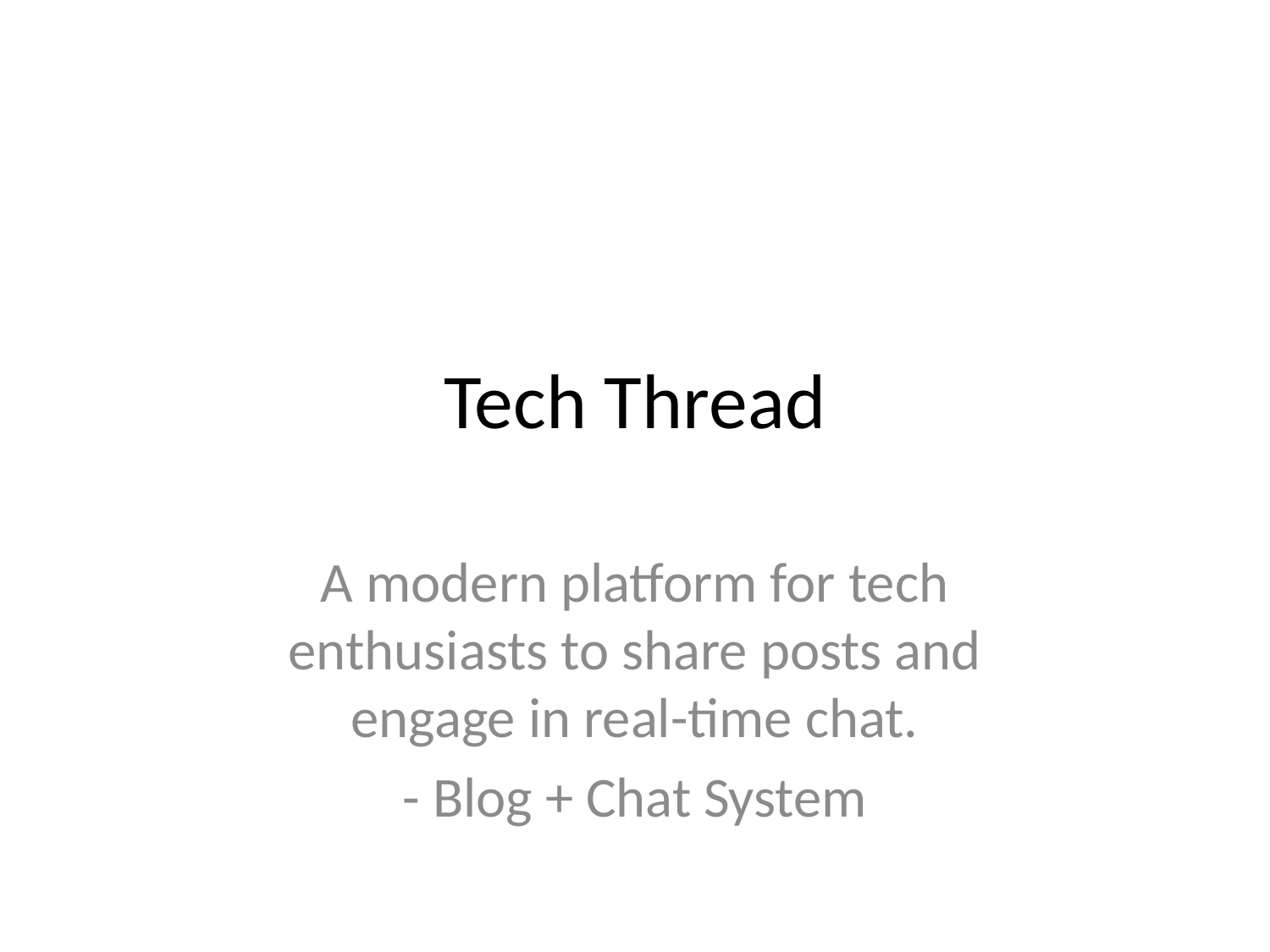

# Tech Thread
A modern platform for tech enthusiasts to share posts and engage in real-time chat.
- Blog + Chat System